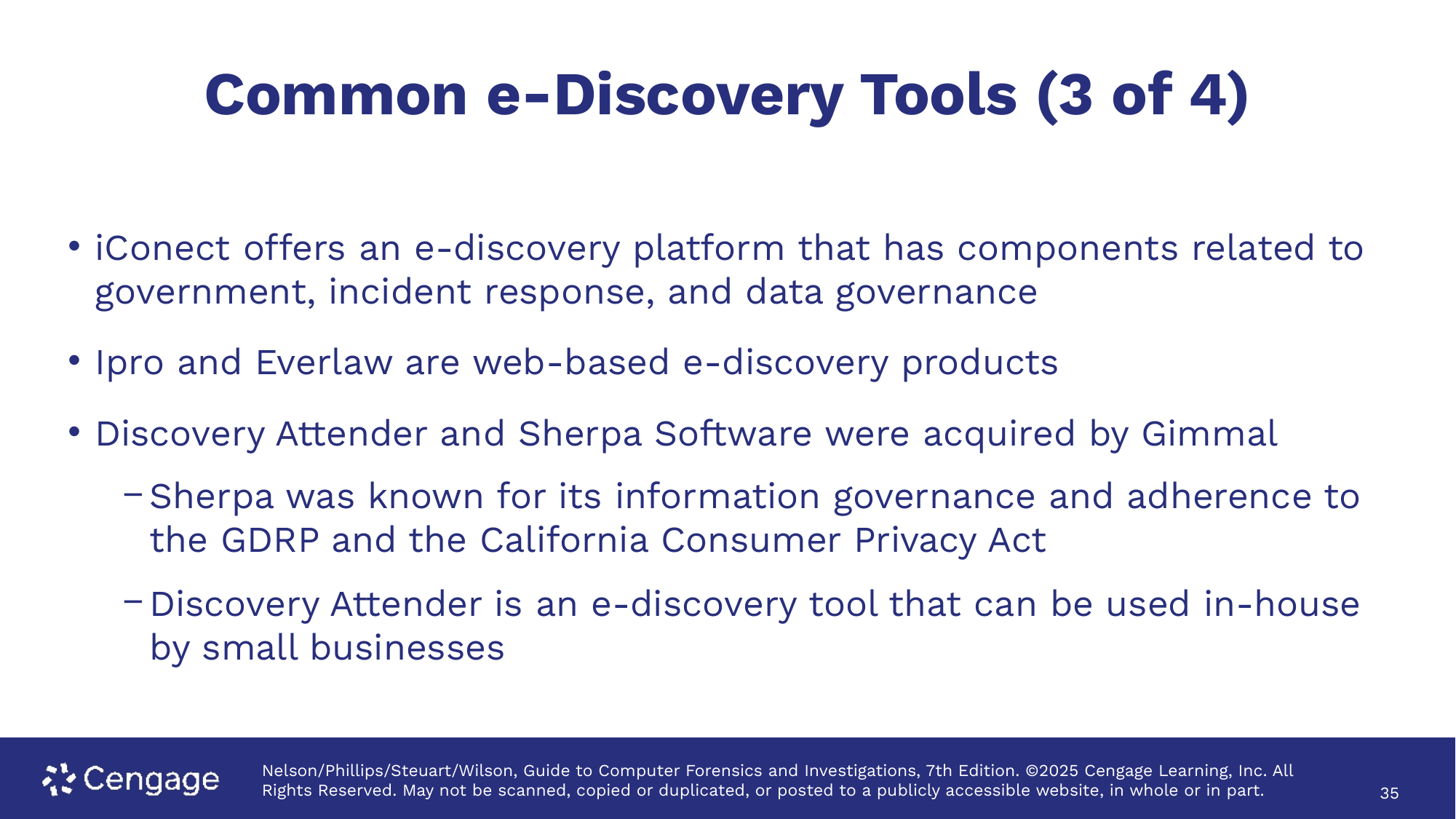

# Common e-Discovery Tools (3 of 4)
iConect offers an e-discovery platform that has components related to government, incident response, and data governance
Ipro and Everlaw are web-based e-discovery products
Discovery Attender and Sherpa Software were acquired by Gimmal
Sherpa was known for its information governance and adherence to the GDRP and the California Consumer Privacy Act
Discovery Attender is an e-discovery tool that can be used in-house by small businesses